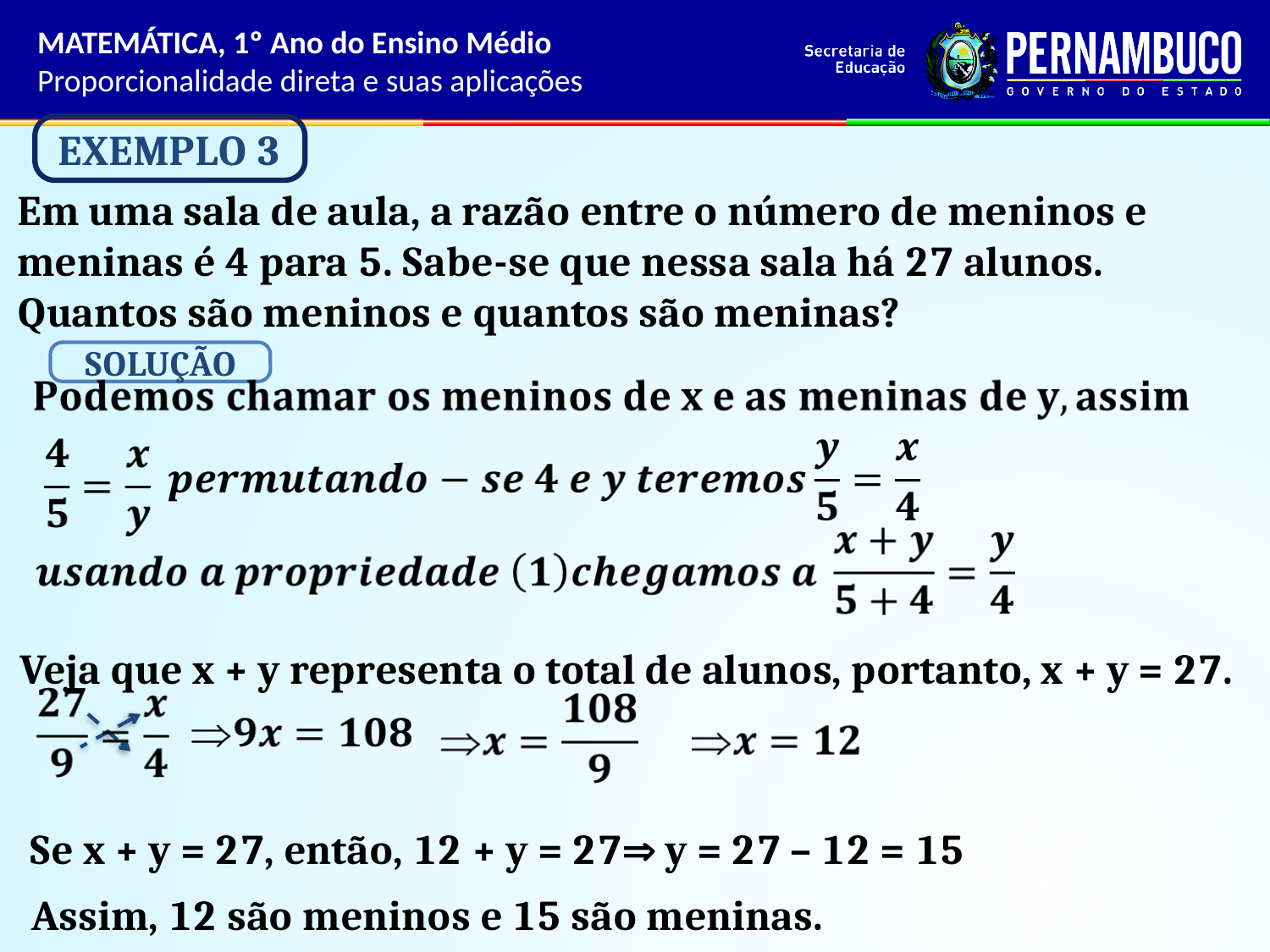

MATEMÁTICA, 1º Ano do Ensino Médio
Proporcionalidade direta e suas aplicações
EXEMPLO 3

Em uma sala de aula, a razão entre o número de meninos e meninas é 4 para 5. Sabe-se que nessa sala há 27 alunos. Quantos são meninos e quantos são meninas?
SOLUÇÃO

Veja que x + y representa o total de alunos, portanto, x + y = 27.

Se x + y = 27, então, 12 + y = 27⇒ y = 27 – 12 = 15
Assim, 12 são meninos e 15 são meninas.